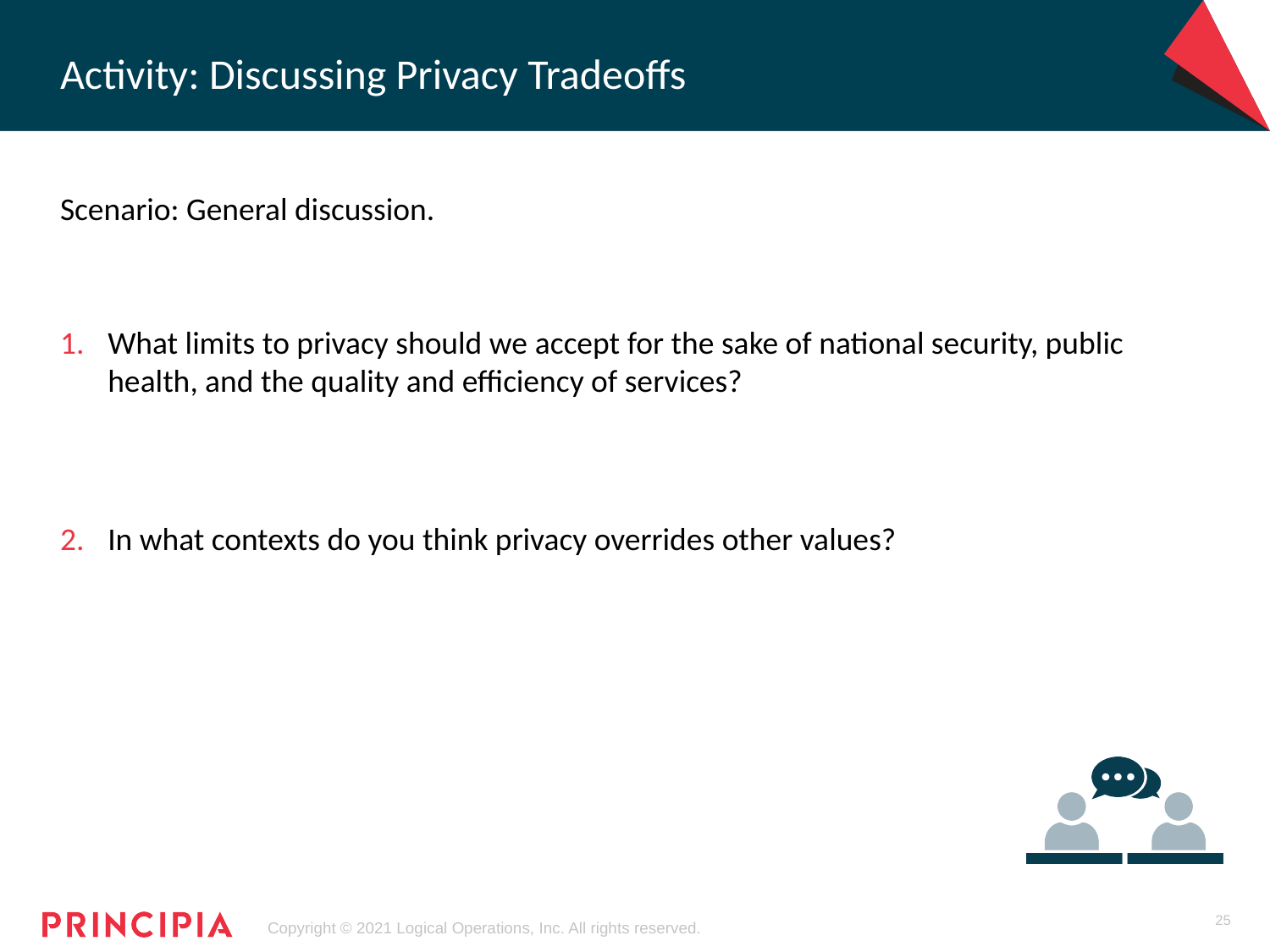

# Activity: Discussing Privacy Tradeoffs
Scenario: General discussion.

What limits to privacy should we accept for the sake of national security, public health, and the quality and efficiency of services?
In what contexts do you think privacy overrides other values?

25